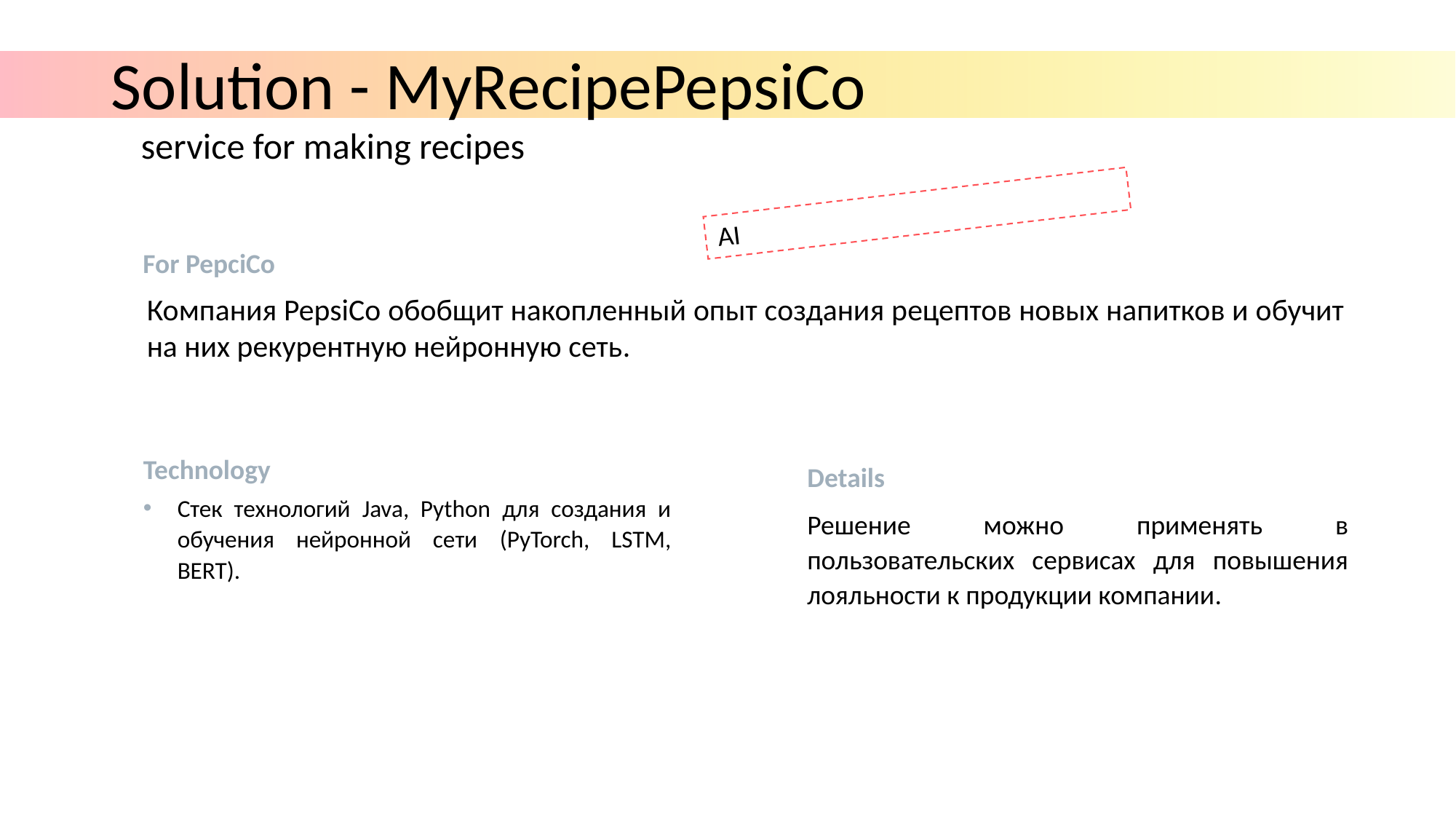

# Solution - MyRecipePepsiCo

service for making recipes
AI

For PepciCo
Компания PepsiCo обобщит накопленный опыт создания рецептов новых напитков и обучит на них рекурентную нейронную сеть.
Technology
Стек технологий Java, Python для создания и обучения нейронной сети (PyTorch, LSTM, BERT).
Details
Решение можно применять в пользовательских сервисах для повышения лояльности к продукции компании.